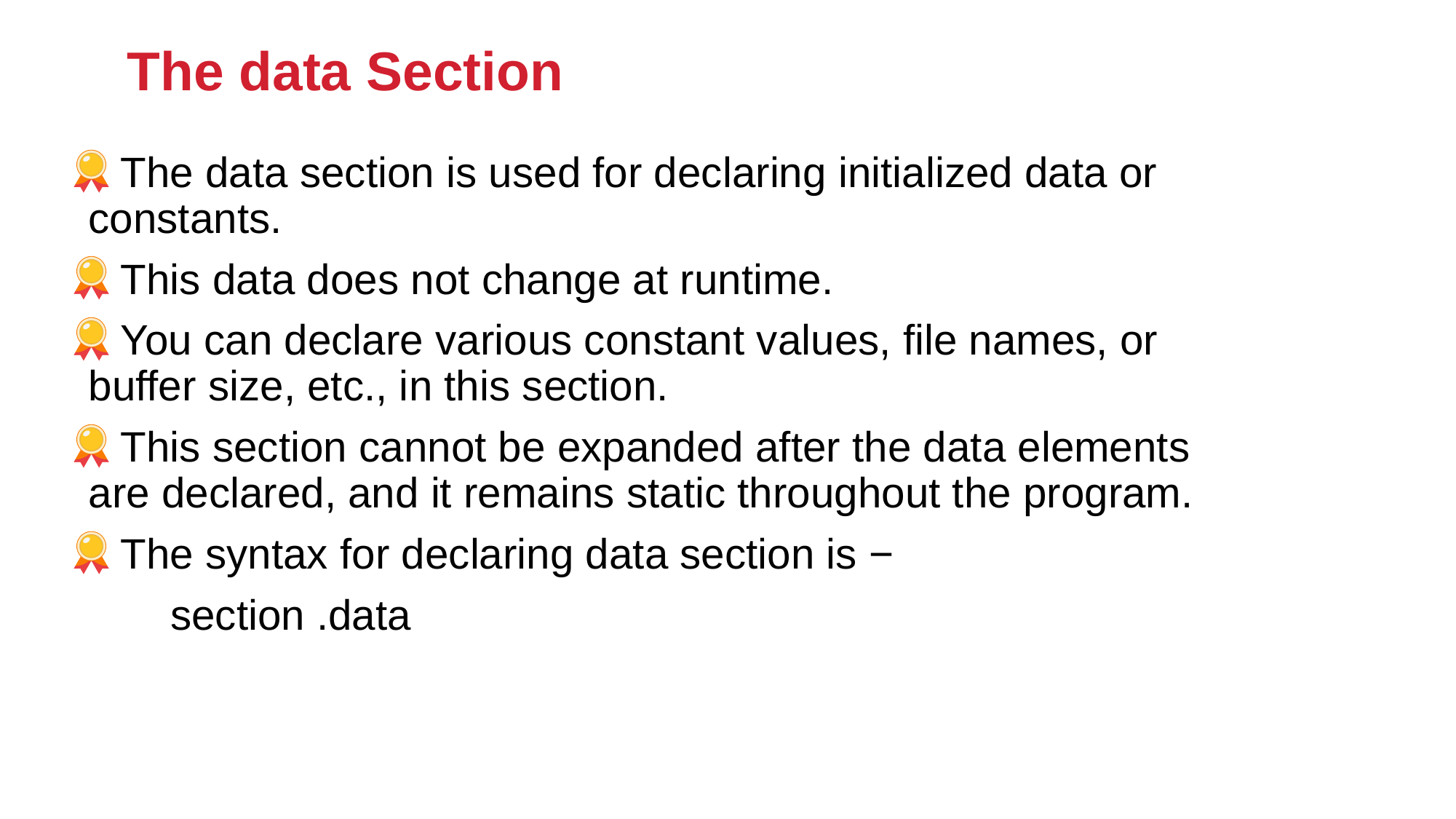

The data Section
The data section is used for declaring initialized data or constants.
This data does not change at runtime.
You can declare various constant values, file names, or buffer size, etc., in this section.
This section cannot be expanded after the data elements are declared, and it remains static throughout the program.
The syntax for declaring data section is −
	section .data